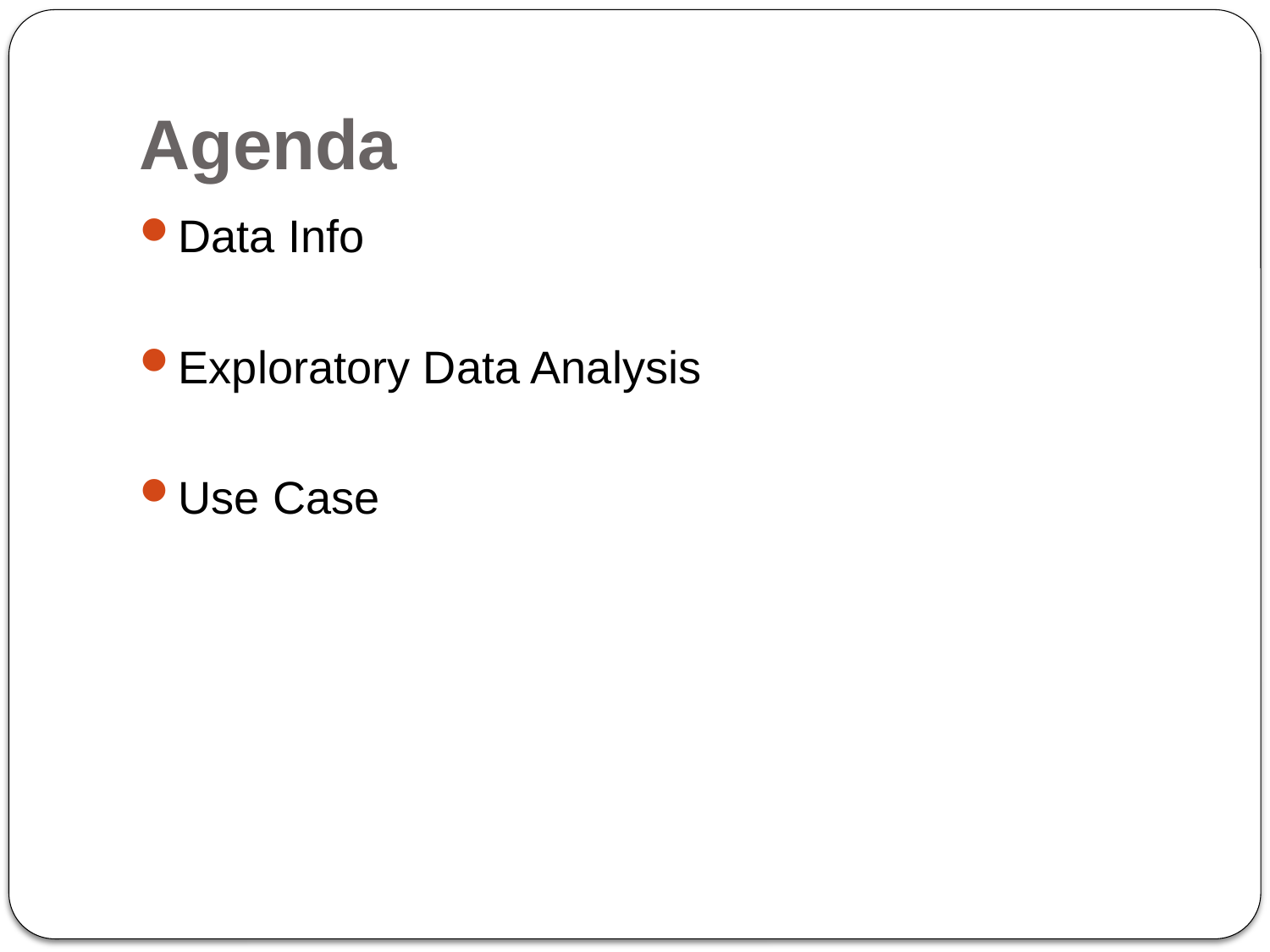

# Agenda
Data Info

Exploratory Data Analysis

Use Case